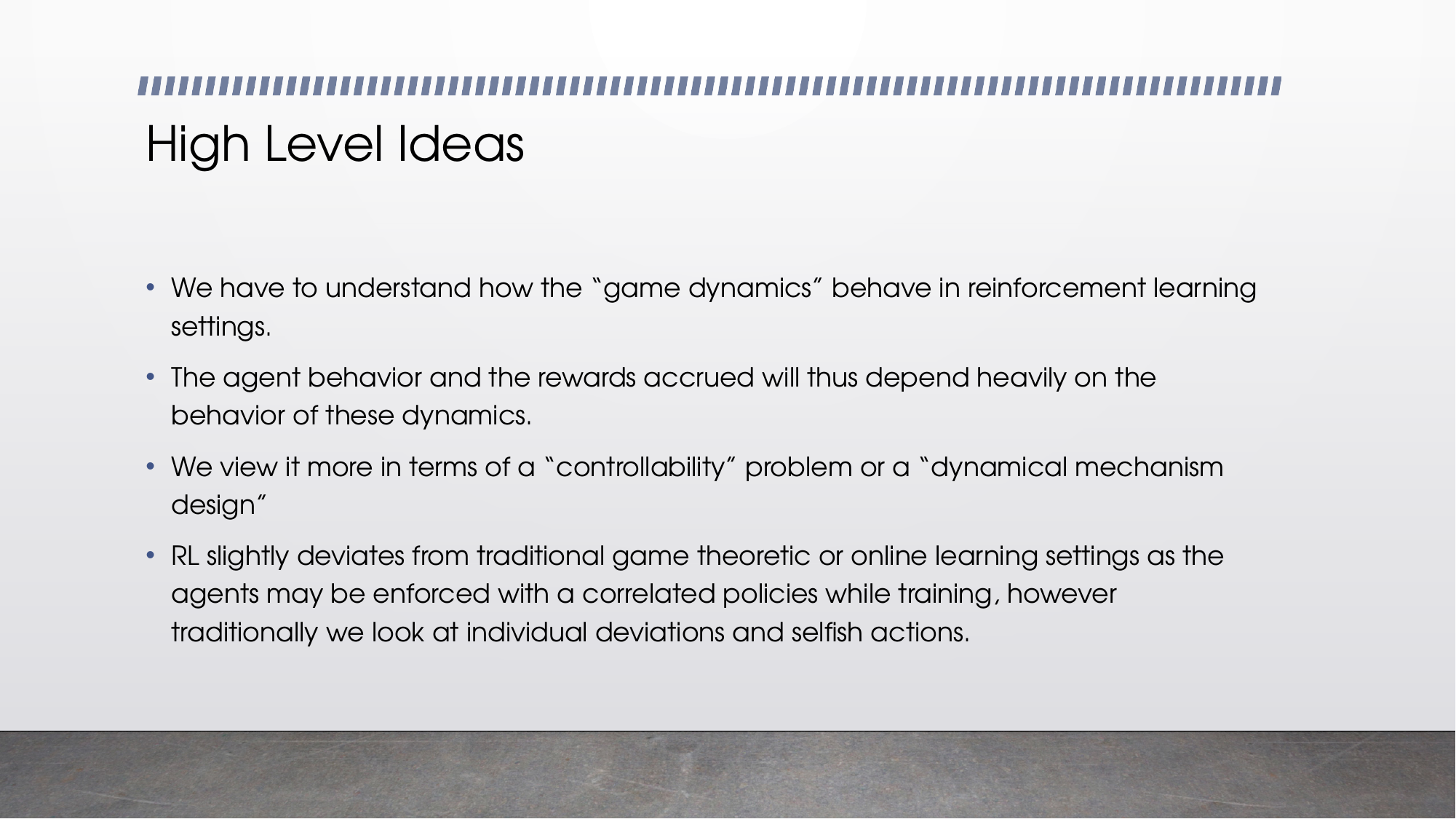

# High Level Ideas
We have to understand how the “game dynamics” behave in reinforcement learning settings.
The agent behavior and the rewards accrued will thus depend heavily on the behavior of these dynamics.
We view it more in terms of a “controllability” problem or a “dynamical mechanism design”
RL slightly deviates from traditional game theoretic or online learning settings as the agents may be enforced with a correlated policies while training, however traditionally we look at individual deviations and selfish actions.